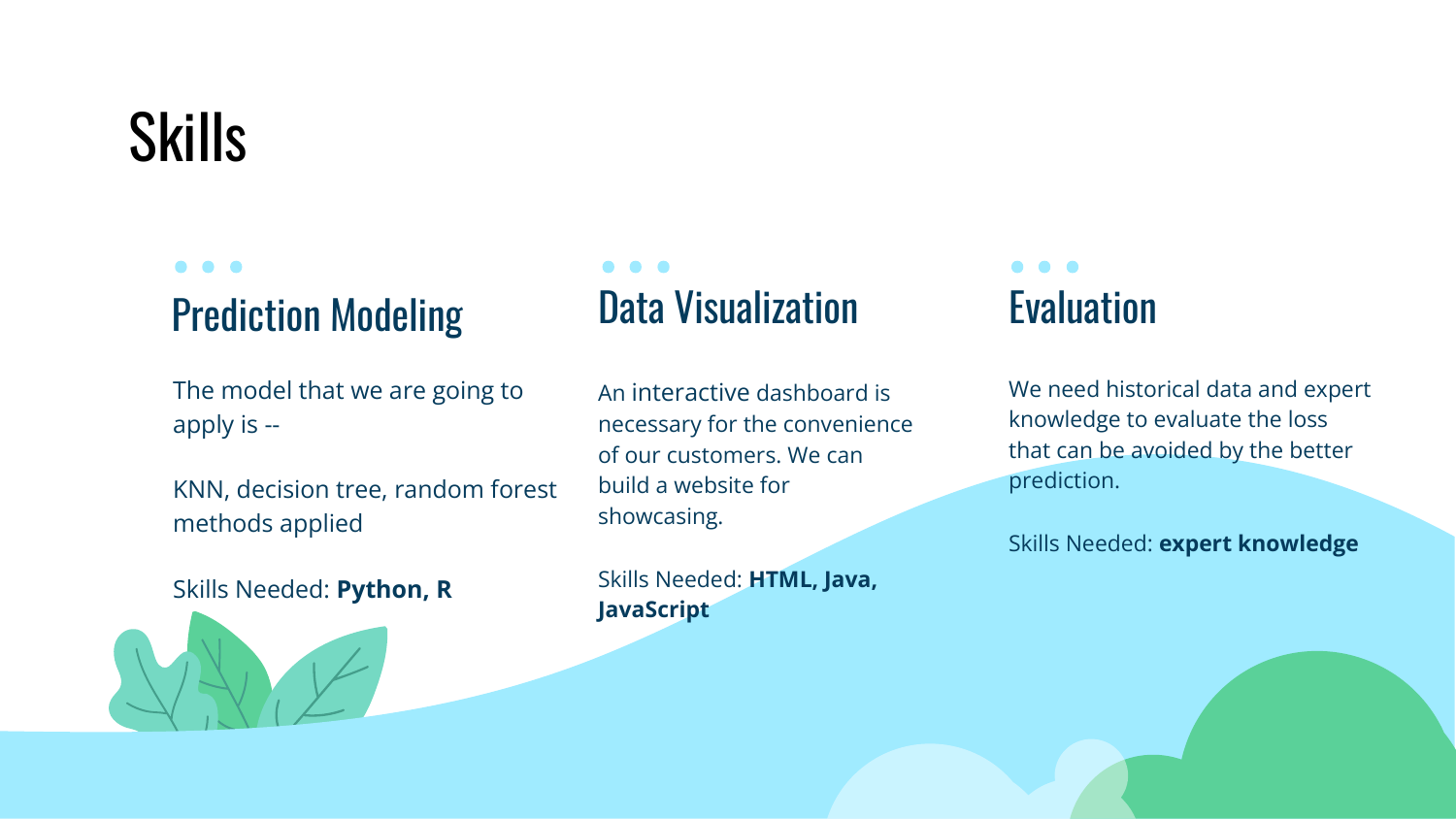

# Skills

Evaluation
Prediction Modeling
Data Visualization
We need historical data and expert knowledge to evaluate the loss that can be avoided by the better prediction.
Skills Needed: expert knowledge
The model that we are going to apply is --
KNN, decision tree, random forest methods applied
Skills Needed: Python, R

An interactive dashboard is necessary for the convenience of our customers. We can build a website for showcasing.
Skills Needed: HTML, Java, JavaScript